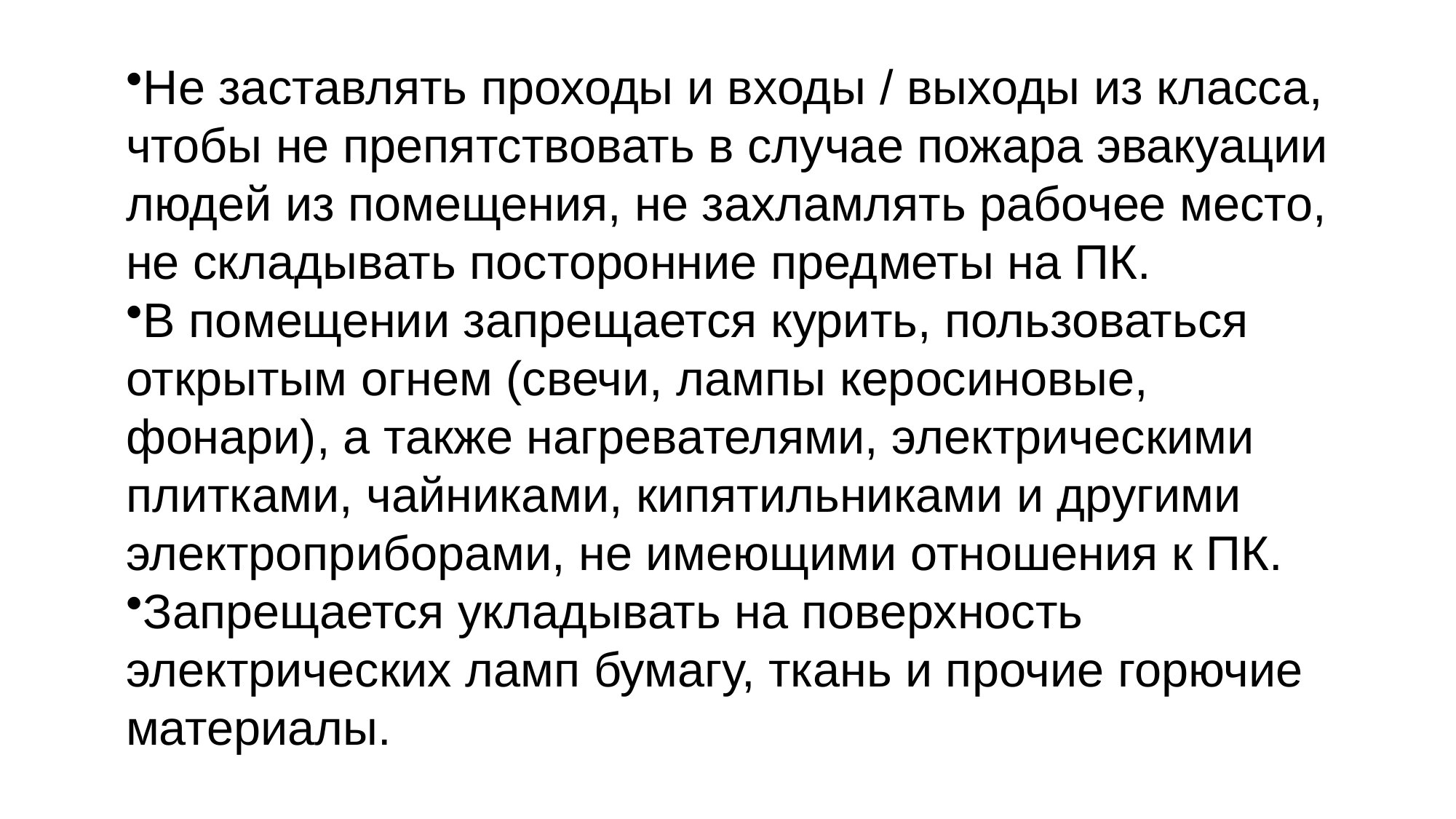

Не заставлять проходы и входы / выходы из класса, чтобы не препятствовать в случае пожара эвакуации людей из помещения, не захламлять рабочее место, не складывать посторонние предметы на ПК.
В помещении запрещается курить, пользоваться открытым огнем (свечи, лампы керосиновые, фонари), а также нагревателями, электрическими плитками, чайниками, кипятильниками и другими электроприборами, не имеющими отношения к ПК.
Запрещается укладывать на поверхность электрических ламп бумагу, ткань и прочие горючие материалы.